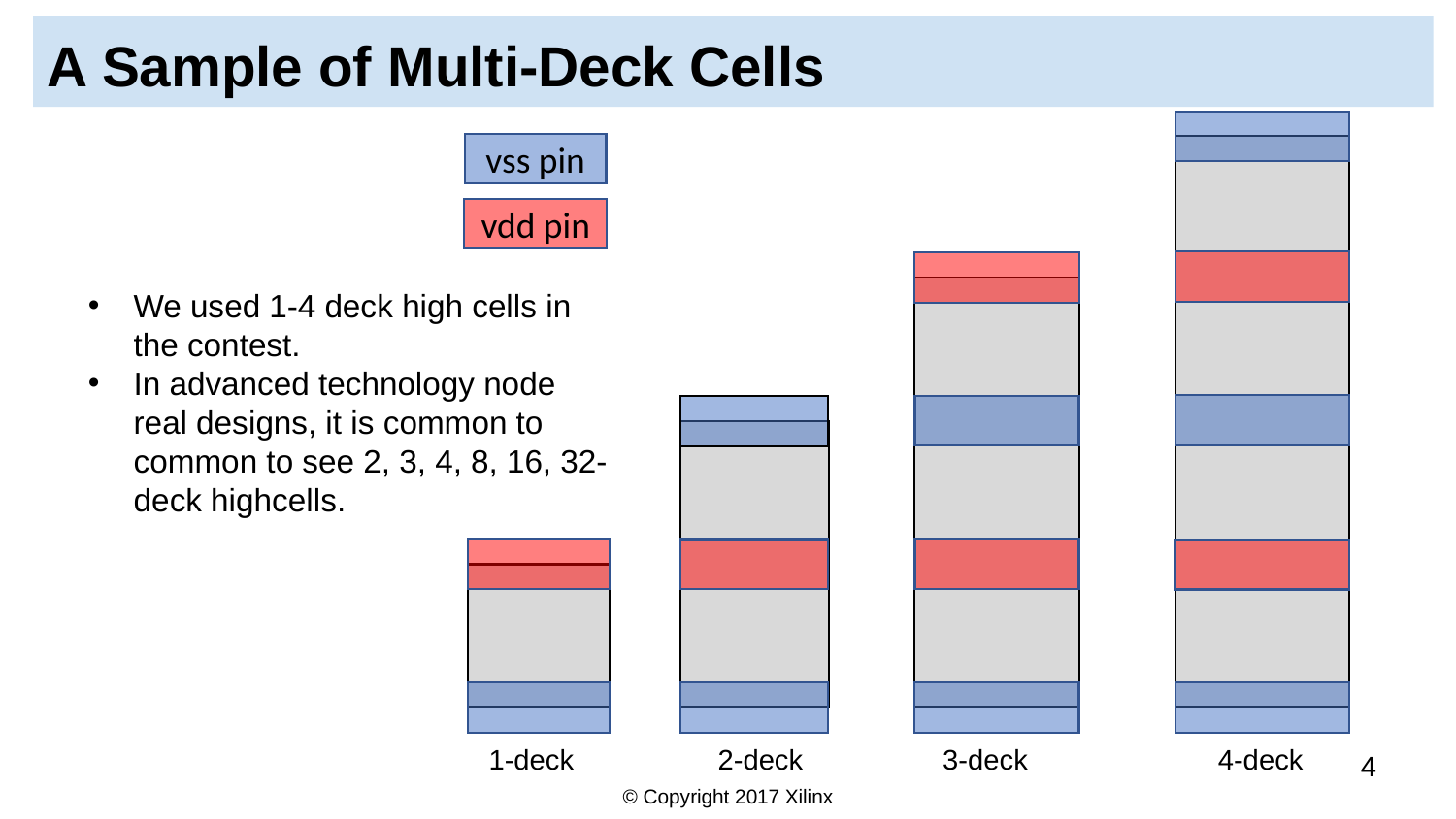

# A Sample of Multi-Deck Cells

vss pin
vdd pin

We used 1-4 deck high cells in the contest.
In advanced technology node real designs, it is common to common to see 2, 3, 4, 8, 16, 32-deck highcells.

                               1-deck                  2-deck  	               3-deck	             4-deck
4